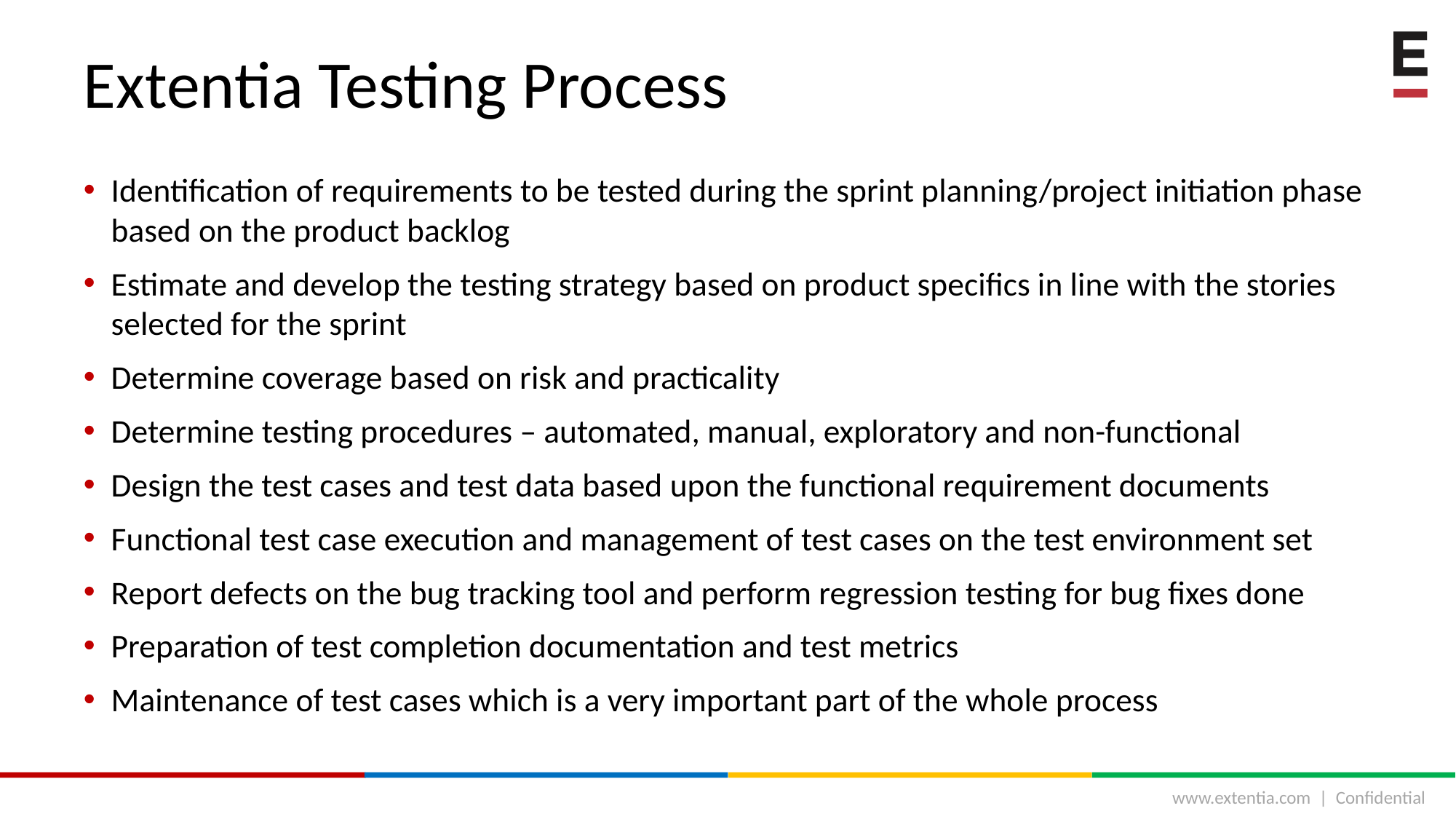

# Extentia Testing Process
Identification of requirements to be tested during the sprint planning/project initiation phase based on the product backlog
Estimate and develop the testing strategy based on product specifics in line with the stories selected for the sprint
Determine coverage based on risk and practicality
Determine testing procedures – automated, manual, exploratory and non-functional
Design the test cases and test data based upon the functional requirement documents
Functional test case execution and management of test cases on the test environment set
Report defects on the bug tracking tool and perform regression testing for bug fixes done
Preparation of test completion documentation and test metrics
Maintenance of test cases which is a very important part of the whole process